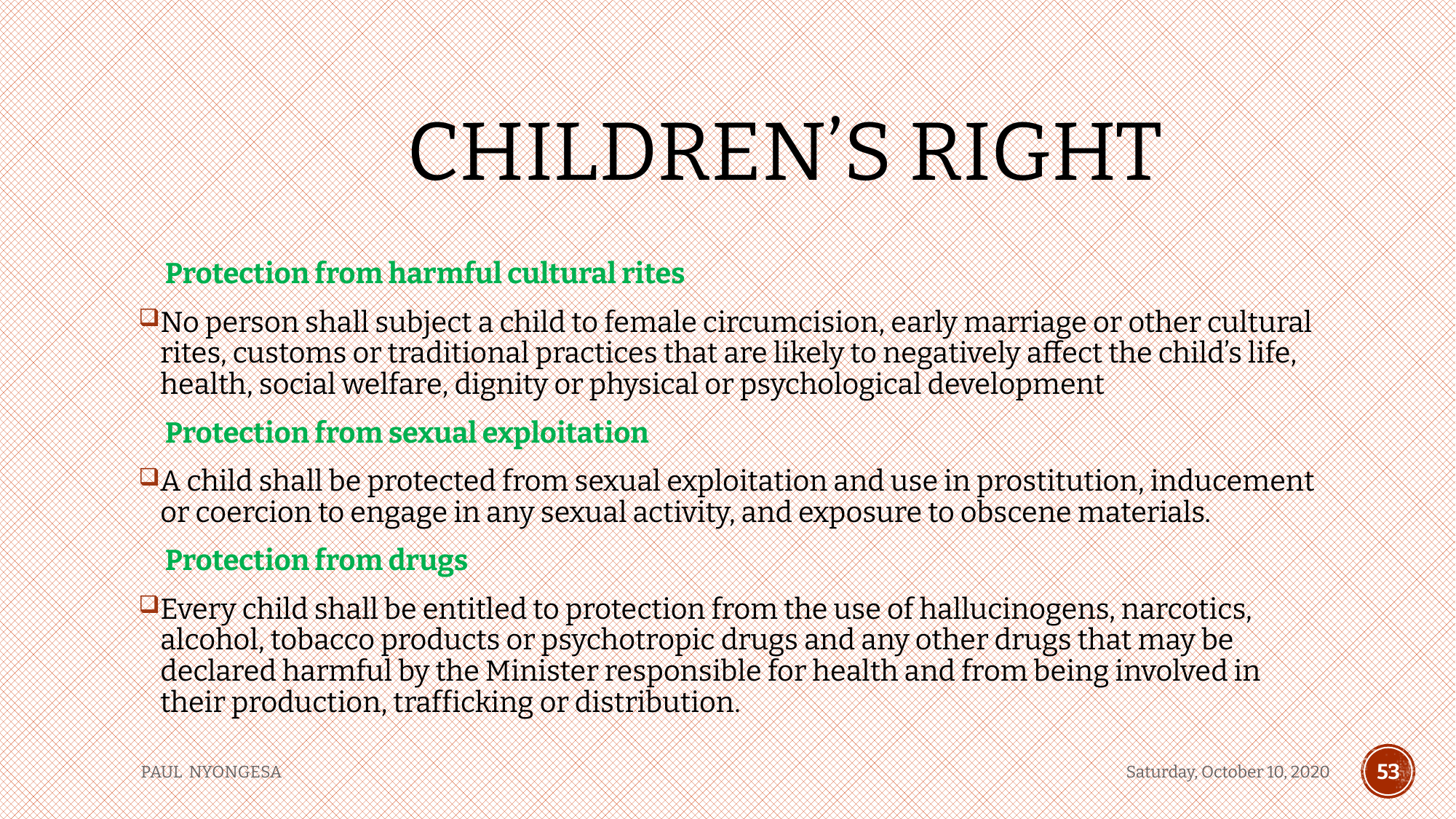

# Children’s Right
     Protection from harmful cultural rites
No person shall subject a child to female circumcision, early marriage or other cultural rites, customs or traditional practices that are likely to negatively affect the child’s life, health, social welfare, dignity or physical or psychological development
     Protection from sexual exploitation
A child shall be protected from sexual exploitation and use in prostitution, inducement or coercion to engage in any sexual activity, and exposure to obscene materials.
     Protection from drugs
Every child shall be entitled to protection from the use of hallucinogens, narcotics, alcohol, tobacco products or psychotropic drugs and any other drugs that may be declared harmful by the Minister responsible for health and from being involved in their production, trafficking or distribution.
PAUL  NYONGESA
Saturday, October 10, 2020
53